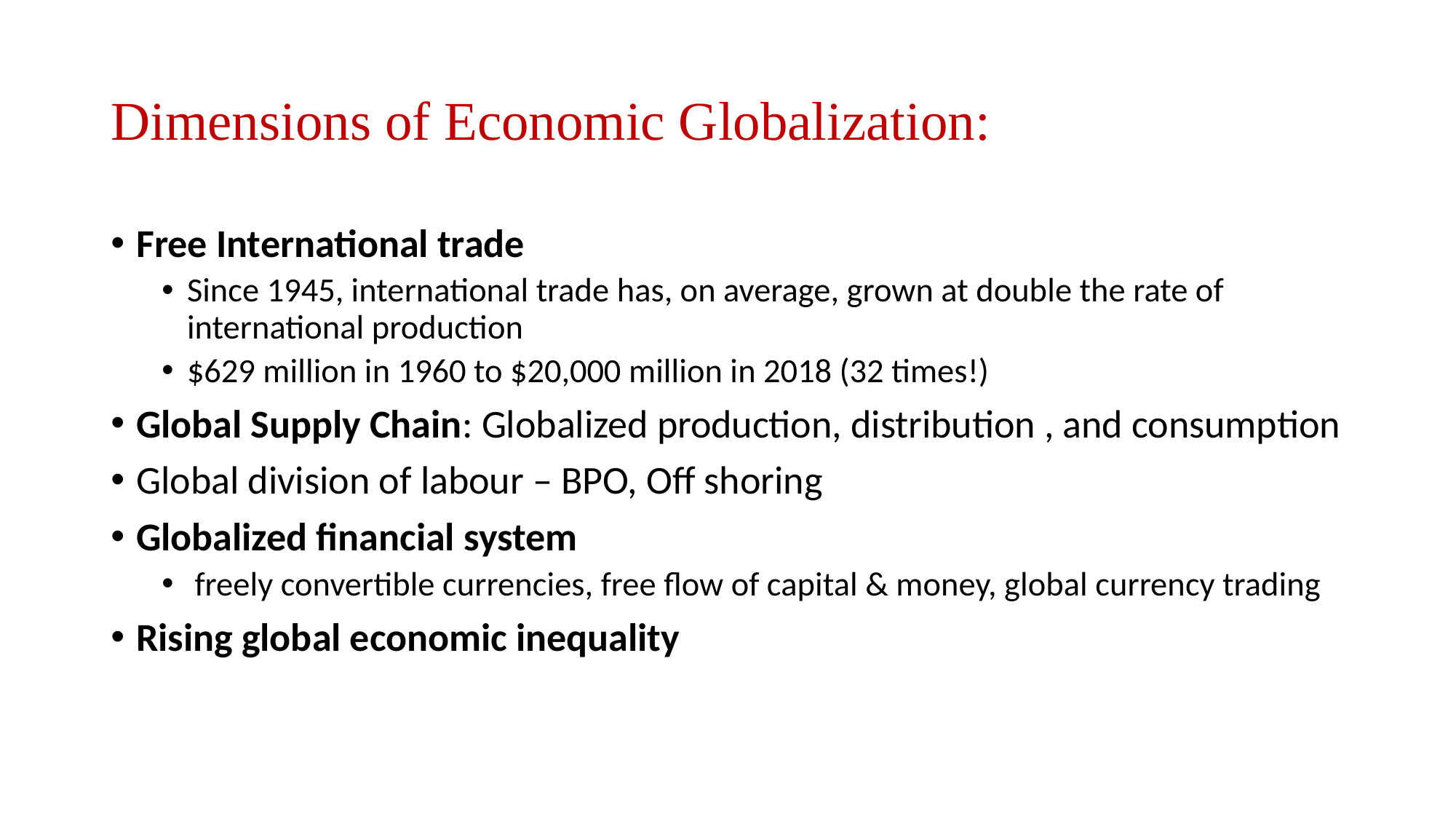

# Dimensions of Economic Globalization:
Free International trade
Since 1945, international trade has, on average, grown at double the rate of international production
$629 million in 1960 to $20,000 million in 2018 (32 times!)
Global Supply Chain: Globalized production, distribution , and consumption
Global division of labour – BPO, Off shoring
Globalized financial system
 freely convertible currencies, free flow of capital & money, global currency trading
Rising global economic inequality